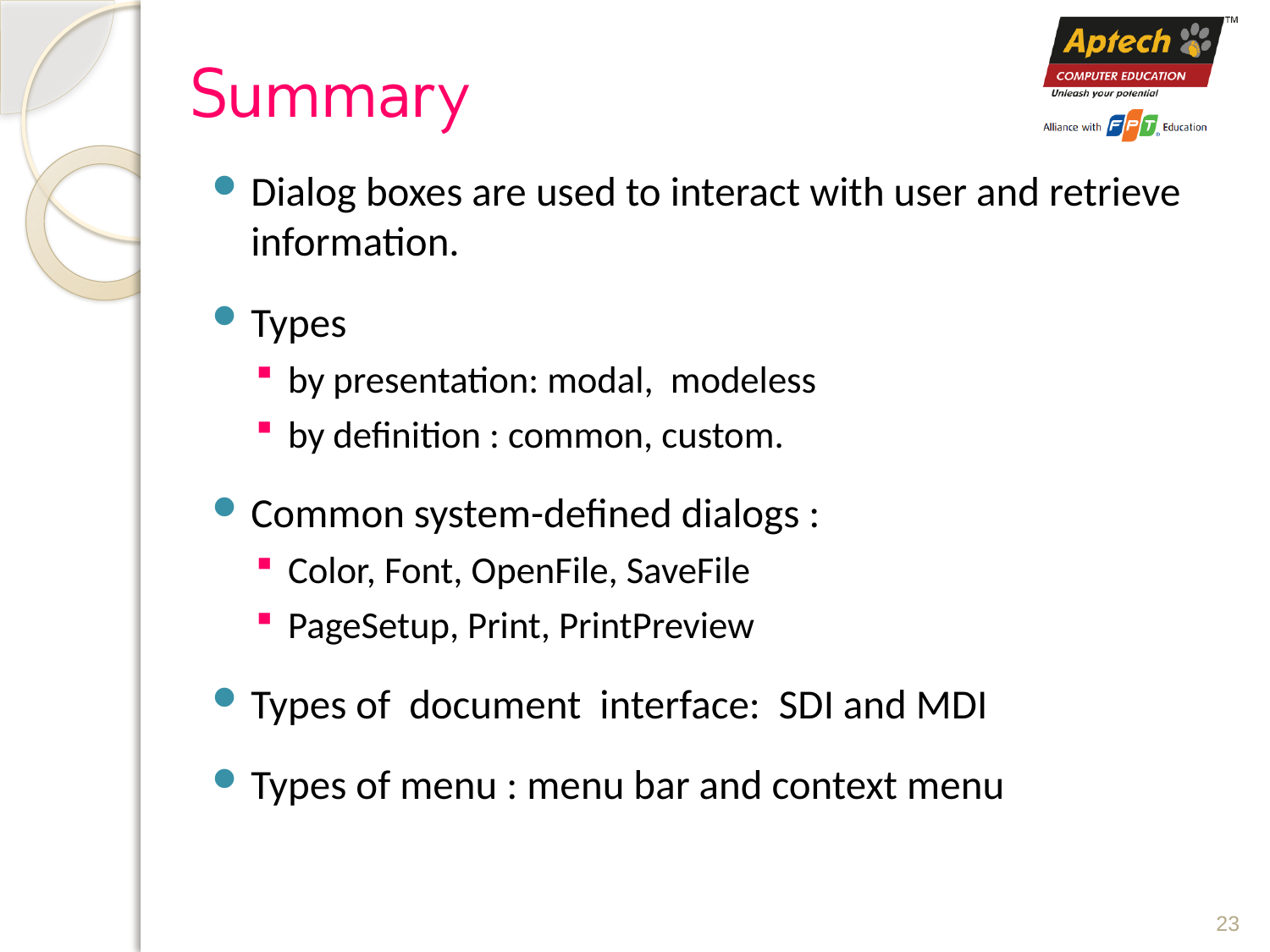

# Summary
Dialog boxes are used to interact with user and retrieve information.
Types
by presentation: modal,  modeless
by definition : common, custom.
Common system-defined dialogs :
Color, Font, OpenFile, SaveFile
PageSetup, Print, PrintPreview
Types of  document  interface:  SDI and MDI
Types of menu : menu bar and context menu
23